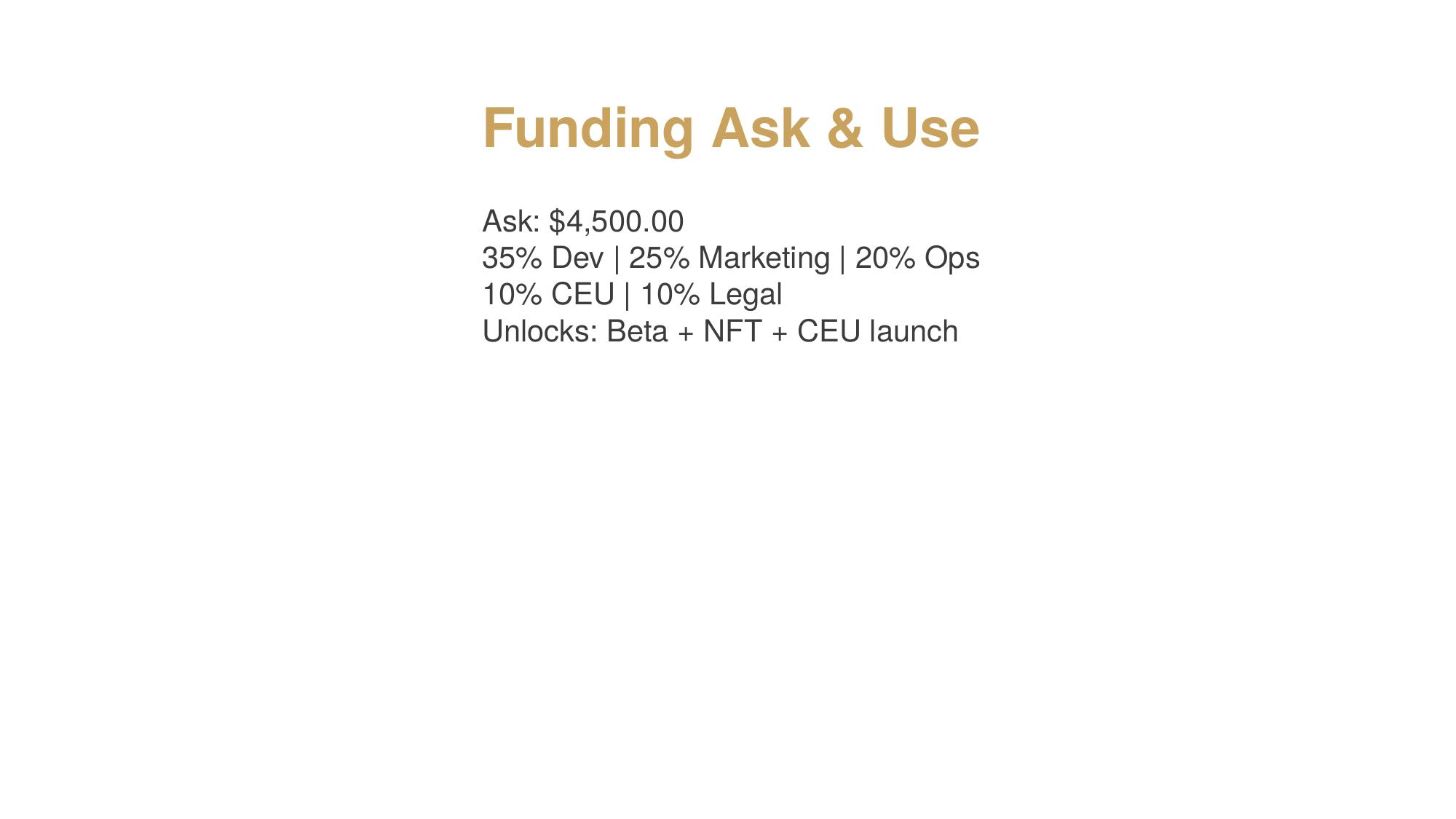

Funding Ask & Use

Ask: $4,500.00
35% Dev | 25% Marketing | 20% Ops
10% CEU | 10% Legal
Unlocks: Beta + NFT + CEU launch